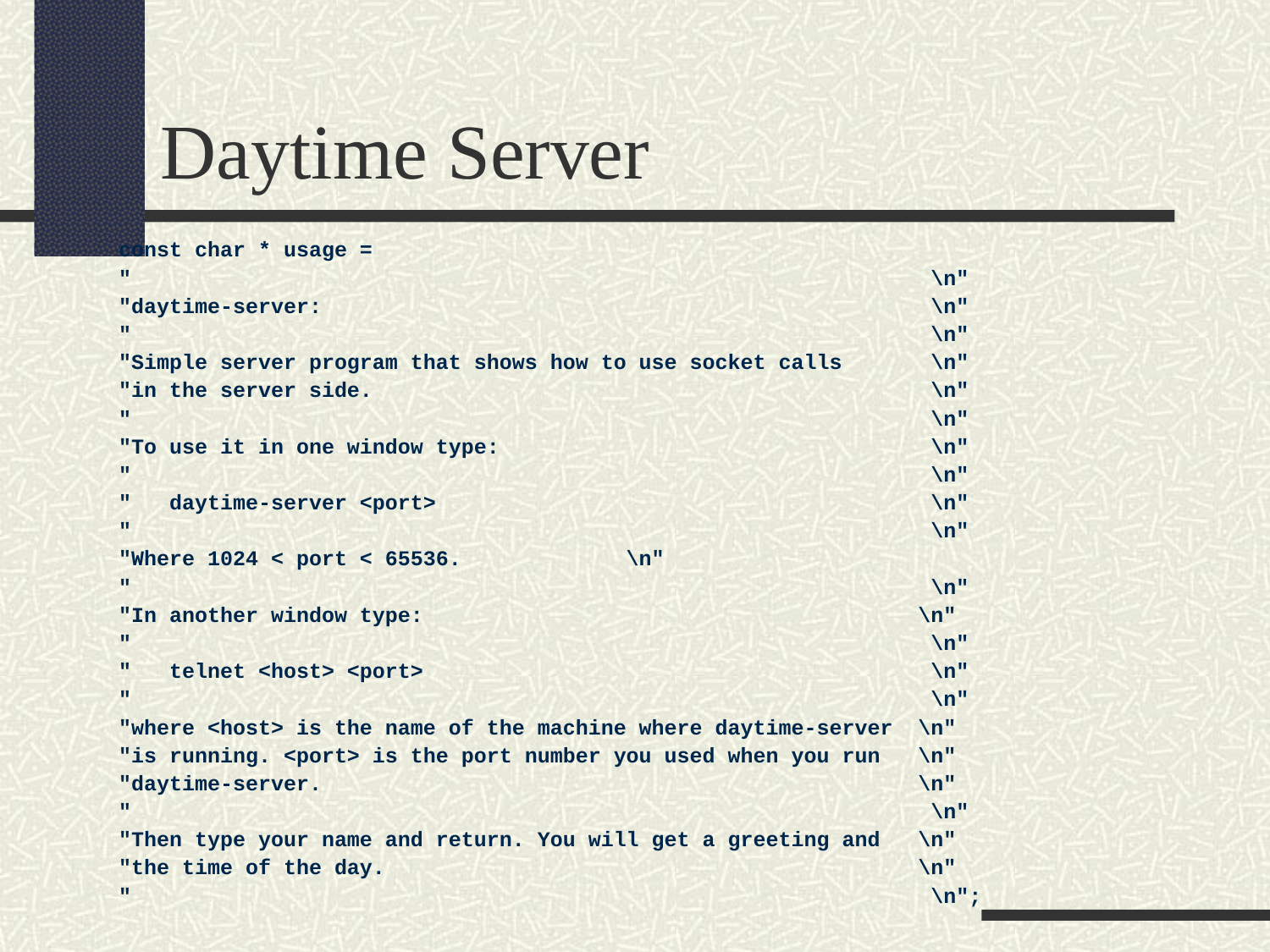

Daytime Server
const char * usage =
"                                                               \n"
"daytime-server:                                                \n"
"                                                               \n"
"Simple server program that shows how to use socket calls       \n"
"in the server side.                                            \n"
"                                                               \n"
"To use it in one window type:                                  \n"
"                                                               \n"
"   daytime-server <port>                                       \n"
"                                                               \n"
"Where 1024 < port < 65536.             \n"
"                                                               \n"
"In another window type:                                       \n"
"                                                               \n"
"   telnet <host> <port>                                        \n"
"                                                               \n"
"where <host> is the name of the machine where daytime-server  \n"
"is running. <port> is the port number you used when you run   \n"
"daytime-server.                                               \n"
"                                                               \n"
"Then type your name and return. You will get a greeting and   \n"
"the time of the day.                                          \n"
"                                                               \n";